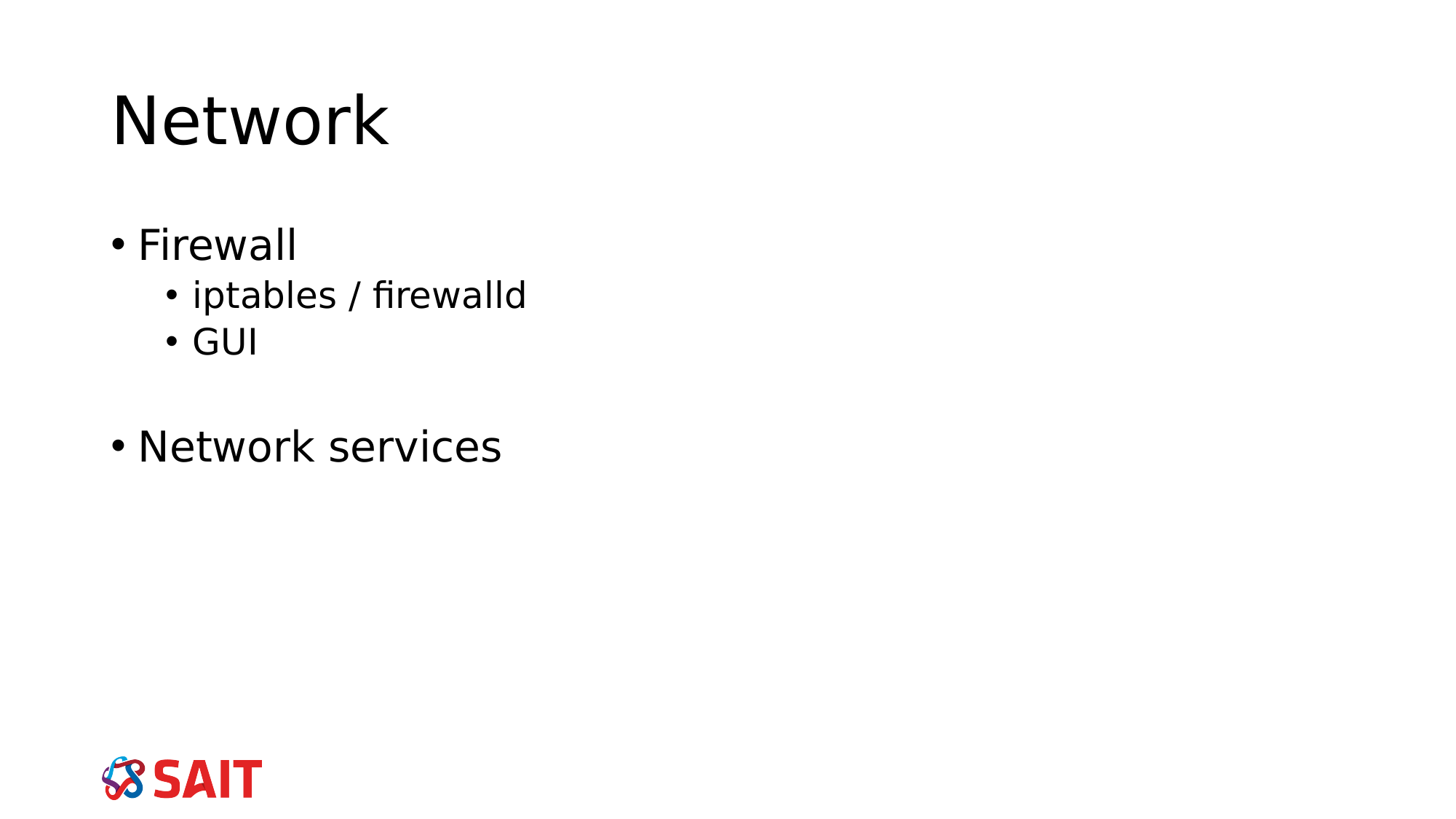

# Network
Firewall
iptables / firewalld
GUI

Network services